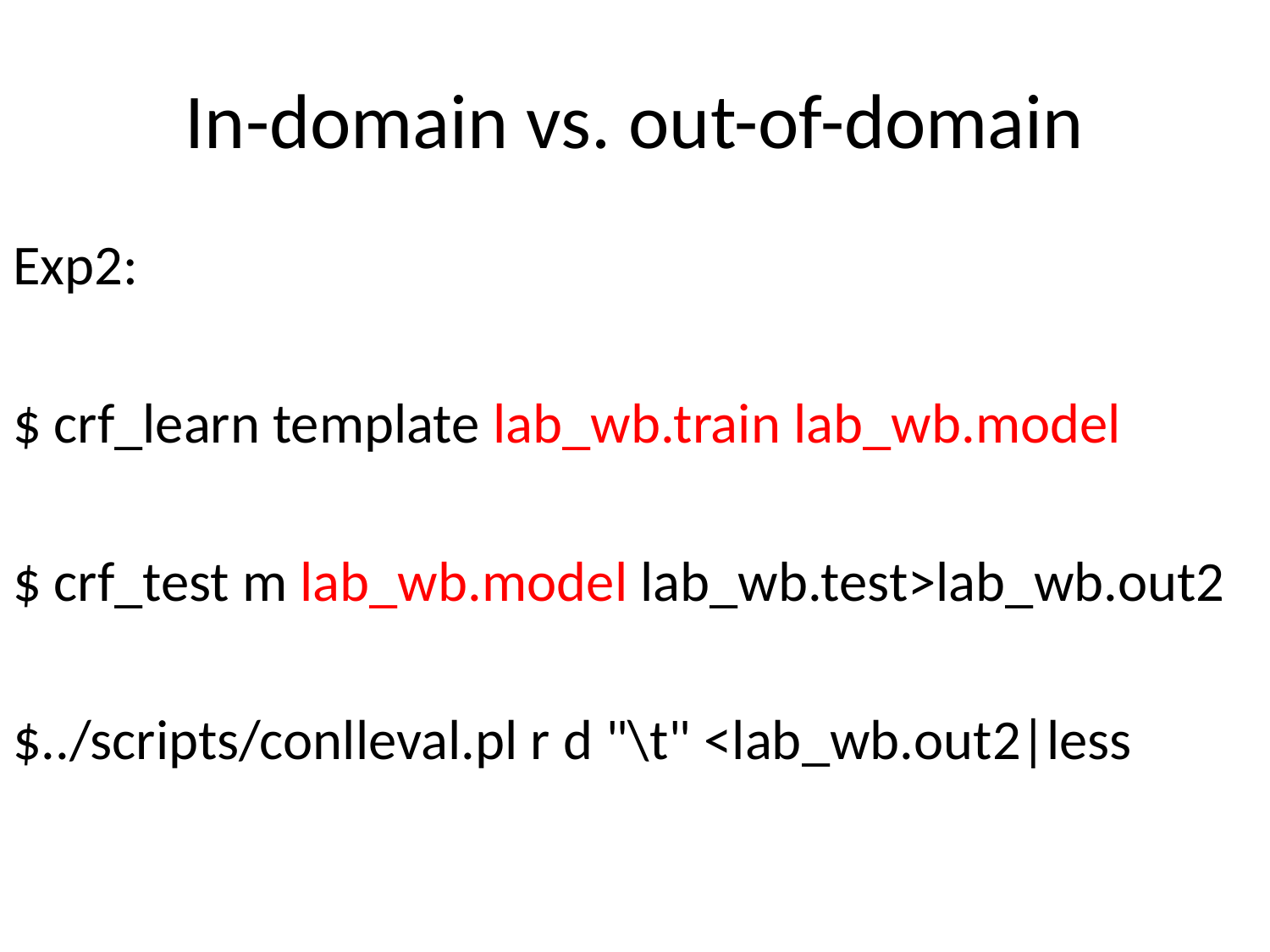

# In-domain vs. out-of-domain
Exp2:

$ crf_learn template lab_wb.train lab_wb.model

$ crf_test ­m lab_wb.model lab_wb.test>lab_wb.out2

$../scripts/conlleval.pl ­r ­d "\t" <lab_wb.out2|less